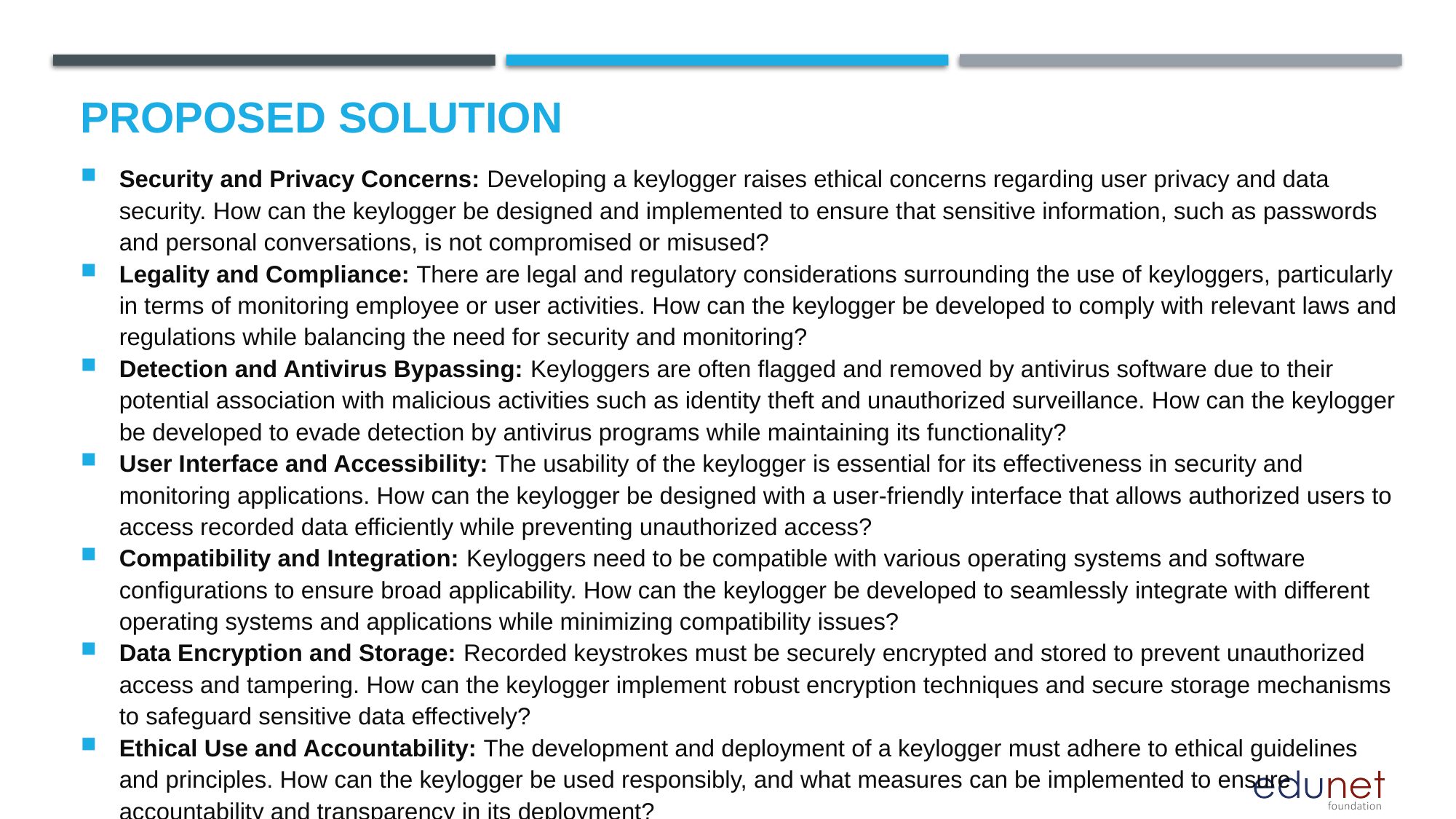

# Proposed Solution
Security and Privacy Concerns: Developing a keylogger raises ethical concerns regarding user privacy and data security. How can the keylogger be designed and implemented to ensure that sensitive information, such as passwords and personal conversations, is not compromised or misused?
Legality and Compliance: There are legal and regulatory considerations surrounding the use of keyloggers, particularly in terms of monitoring employee or user activities. How can the keylogger be developed to comply with relevant laws and regulations while balancing the need for security and monitoring?
Detection and Antivirus Bypassing: Keyloggers are often flagged and removed by antivirus software due to their potential association with malicious activities such as identity theft and unauthorized surveillance. How can the keylogger be developed to evade detection by antivirus programs while maintaining its functionality?
User Interface and Accessibility: The usability of the keylogger is essential for its effectiveness in security and monitoring applications. How can the keylogger be designed with a user-friendly interface that allows authorized users to access recorded data efficiently while preventing unauthorized access?
Compatibility and Integration: Keyloggers need to be compatible with various operating systems and software configurations to ensure broad applicability. How can the keylogger be developed to seamlessly integrate with different operating systems and applications while minimizing compatibility issues?
Data Encryption and Storage: Recorded keystrokes must be securely encrypted and stored to prevent unauthorized access and tampering. How can the keylogger implement robust encryption techniques and secure storage mechanisms to safeguard sensitive data effectively?
Ethical Use and Accountability: The development and deployment of a keylogger must adhere to ethical guidelines and principles. How can the keylogger be used responsibly, and what measures can be implemented to ensure accountability and transparency in its deployment?